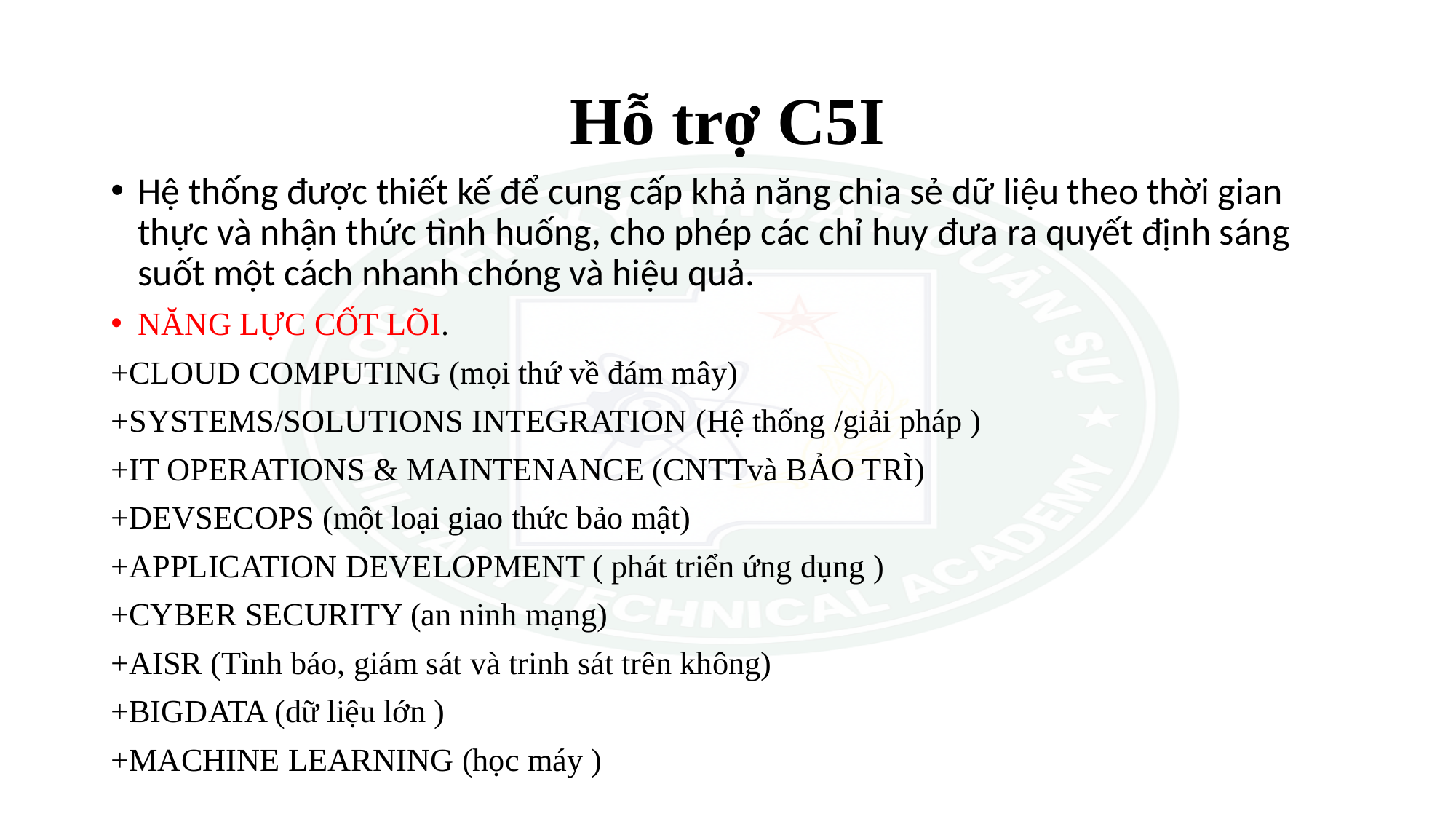

# Hỗ trợ C5I
Hệ thống được thiết kế để cung cấp khả năng chia sẻ dữ liệu theo thời gian thực và nhận thức tình huống, cho phép các chỉ huy đưa ra quyết định sáng suốt một cách nhanh chóng và hiệu quả.
NĂNG LỰC CỐT LÕI.
+CLOUD COMPUTING (mọi thứ về đám mây)
+SYSTEMS/SOLUTIONS INTEGRATION (Hệ thống /giải pháp )
+IT OPERATIONS & MAINTENANCE (CNTTvà BẢO TRÌ)
+DEVSECOPS (một loại giao thức bảo mật)
+APPLICATION DEVELOPMENT ( phát triển ứng dụng )
+CYBER SECURITY (an ninh mạng)
+AISR (Tình báo, giám sát và trinh sát trên không)
+BIGDATA (dữ liệu lớn )
+MACHINE LEARNING (học máy )